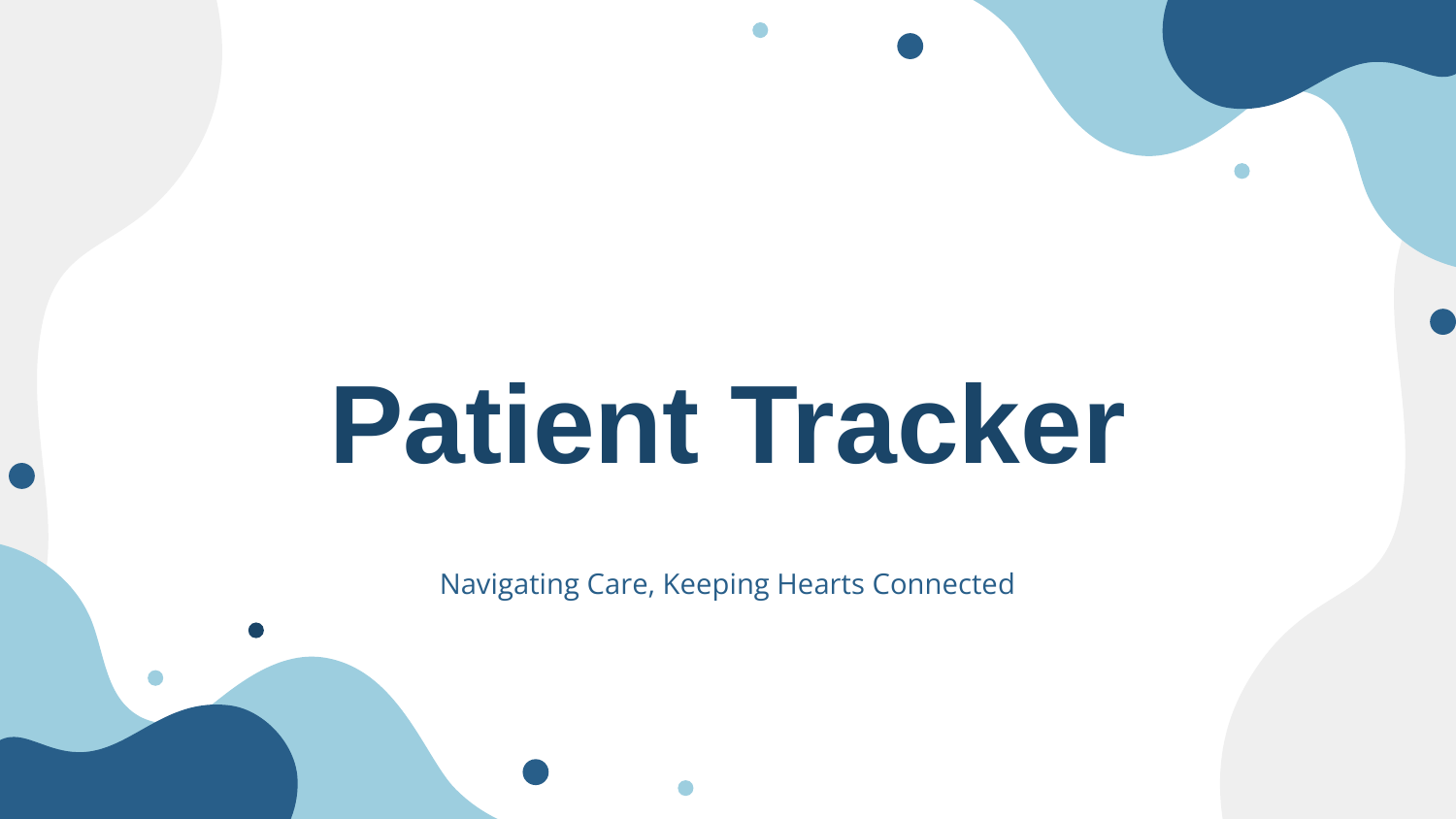

# Patient Tracker
Navigating Care, Keeping Hearts Connected